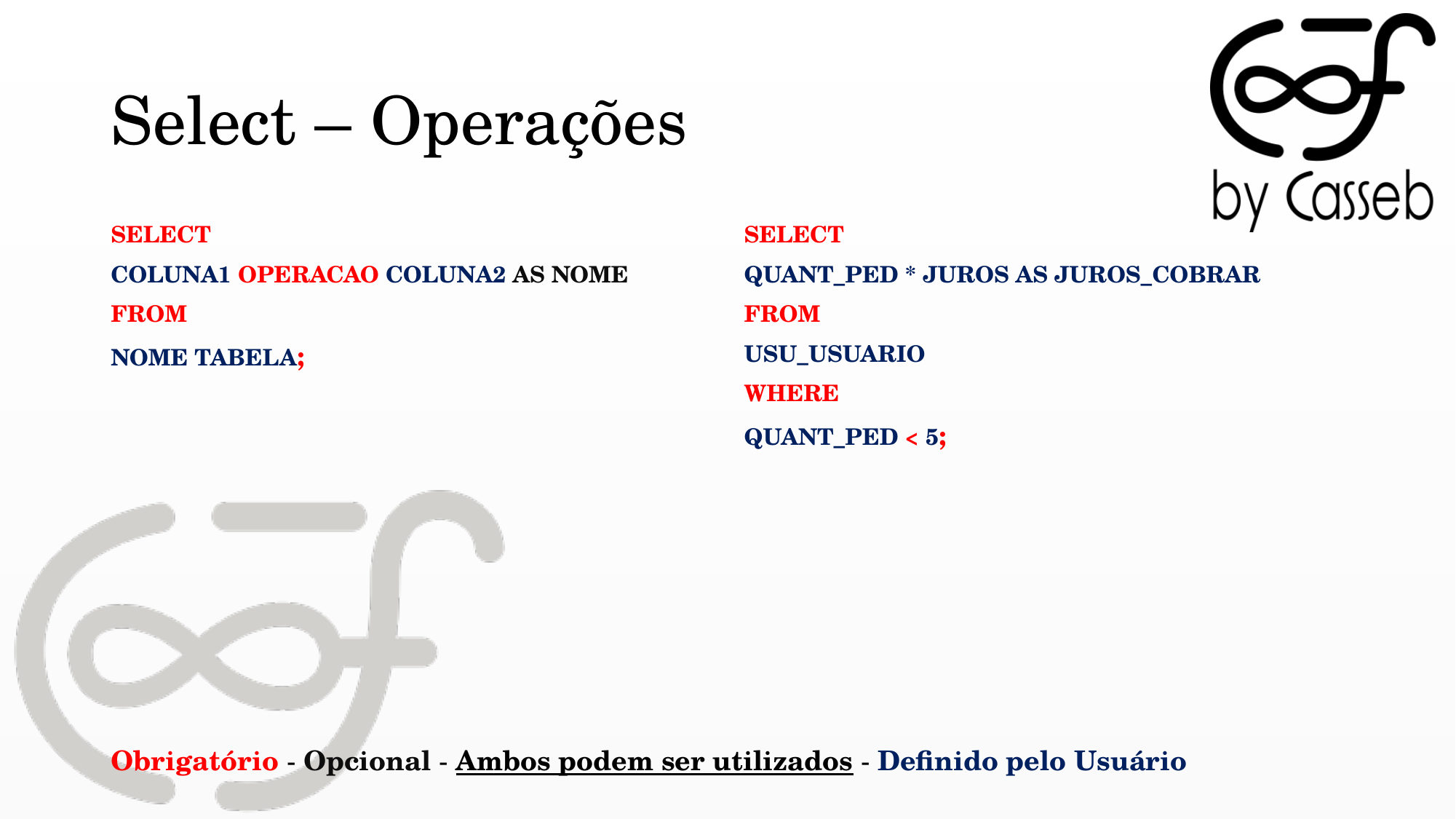

# Select – Operações
SELECT
COLUNA1 OPERACAO COLUNA2 AS NOME
FROM
NOME TABELA;
SELECT
QUANT_PED * JUROS AS JUROS_COBRAR
FROM
USU_USUARIO
WHERE
QUANT_PED < 5;
Obrigatório - Opcional - Ambos podem ser utilizados - Definido pelo Usuário